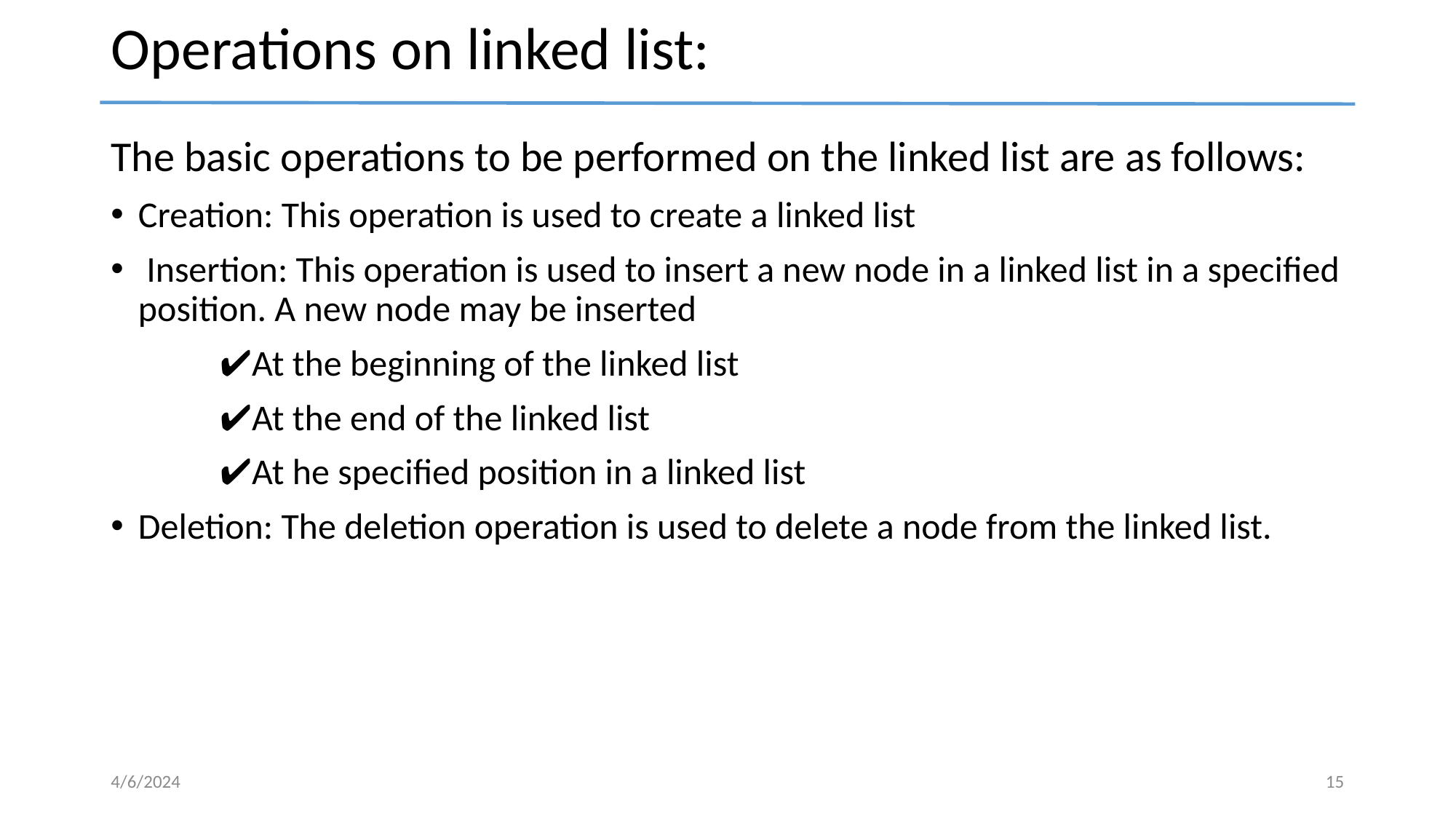

# Operations on linked list:
The basic operations to be performed on the linked list are as follows:
Creation: This operation is used to create a linked list
 Insertion: This operation is used to insert a new node in a linked list in a specified position. A new node may be inserted
	✔At the beginning of the linked list
	✔At the end of the linked list
	✔At he specified position in a linked list
Deletion: The deletion operation is used to delete a node from the linked list.
4/6/2024
15